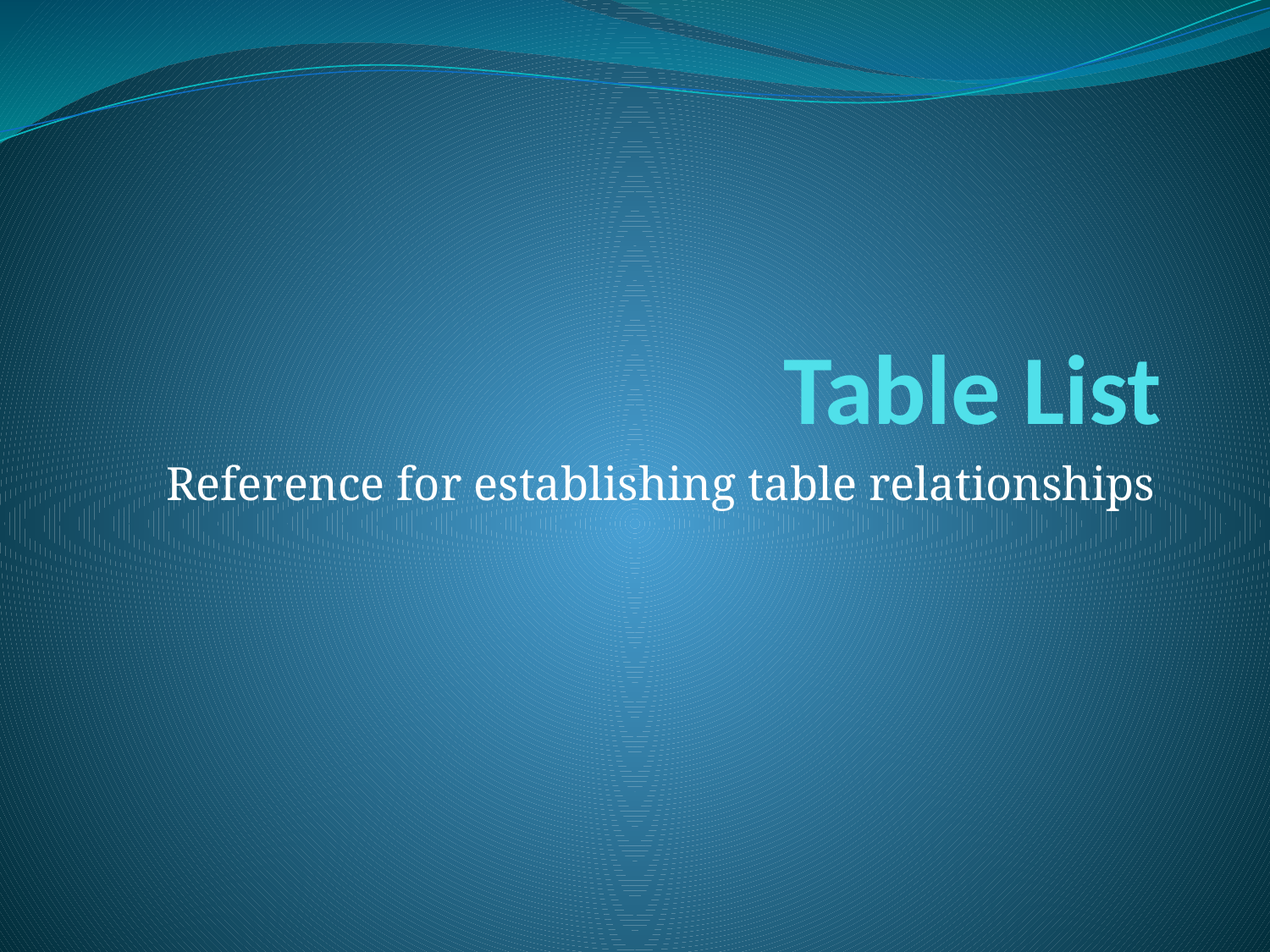

# Table List
Reference for establishing table relationships